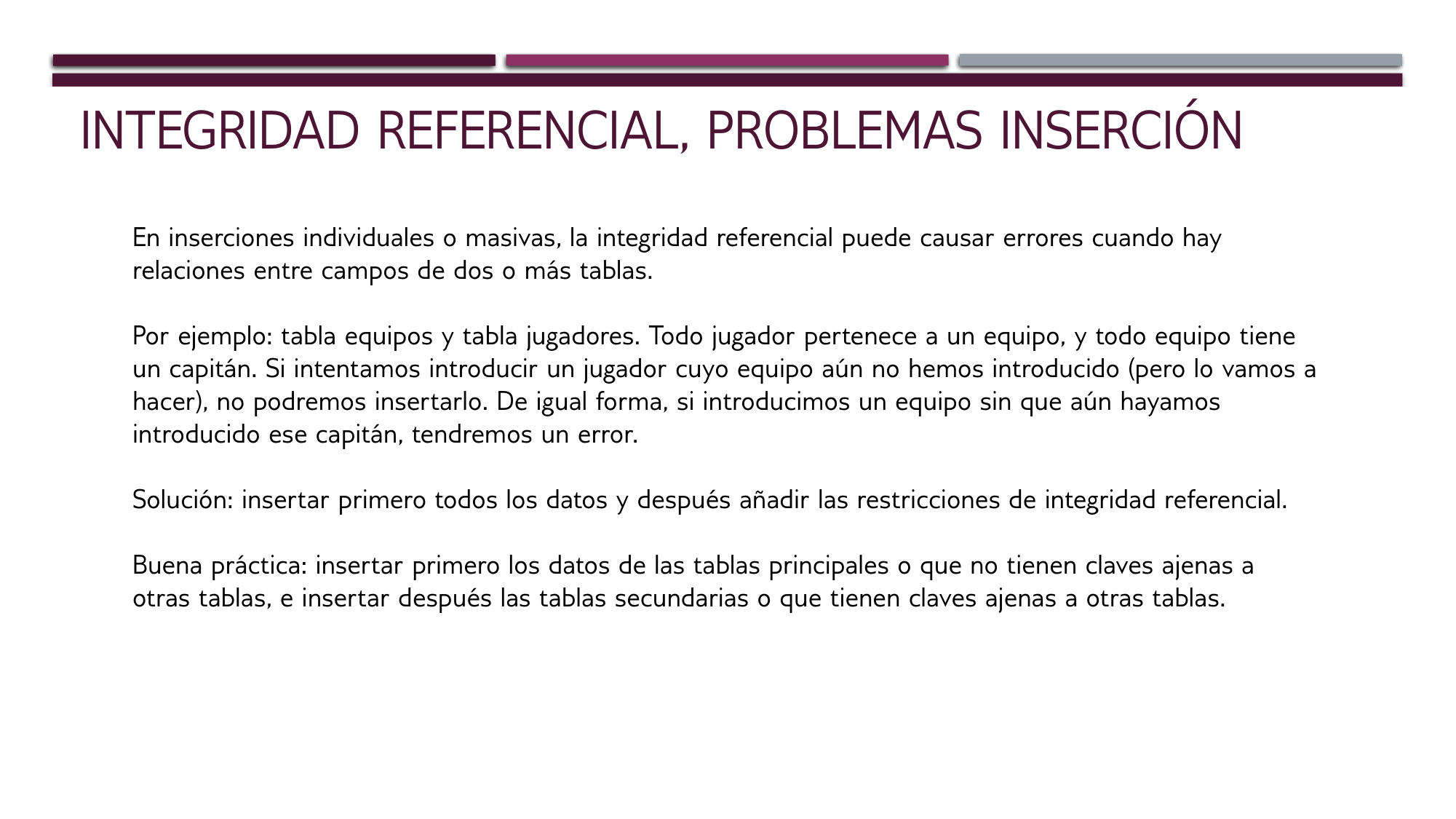

# integridad referencial, problemas inserción
En inserciones individuales o masivas, la integridad referencial puede causar errores cuando hay relaciones entre campos de dos o más tablas.

Por ejemplo: tabla equipos y tabla jugadores. Todo jugador pertenece a un equipo, y todo equipo tiene un capitán. Si intentamos introducir un jugador cuyo equipo aún no hemos introducido (pero lo vamos a hacer), no podremos insertarlo. De igual forma, si introducimos un equipo sin que aún hayamos introducido ese capitán, tendremos un error.

Solución: insertar primero todos los datos y después añadir las restricciones de integridad referencial.

Buena práctica: insertar primero los datos de las tablas principales o que no tienen claves ajenas a otras tablas, e insertar después las tablas secundarias o que tienen claves ajenas a otras tablas.